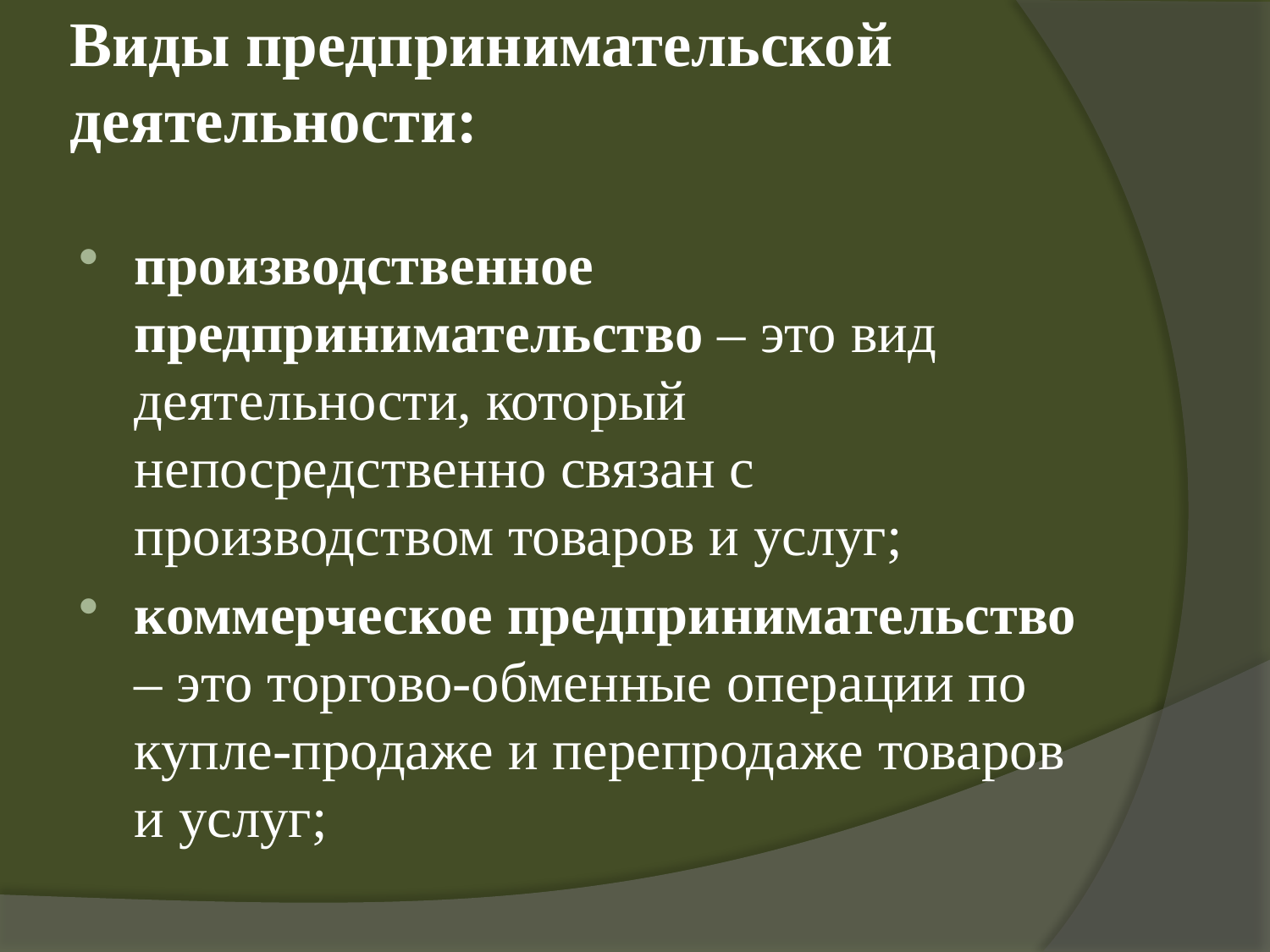

# Виды предпринимательской деятельности:
производственное предпринимательство – это вид деятельности, который непосредственно связан с производством товаров и услуг;
коммерческое предпринимательство – это торгово-обменные операции по купле-продаже и перепродаже товаров и услуг;